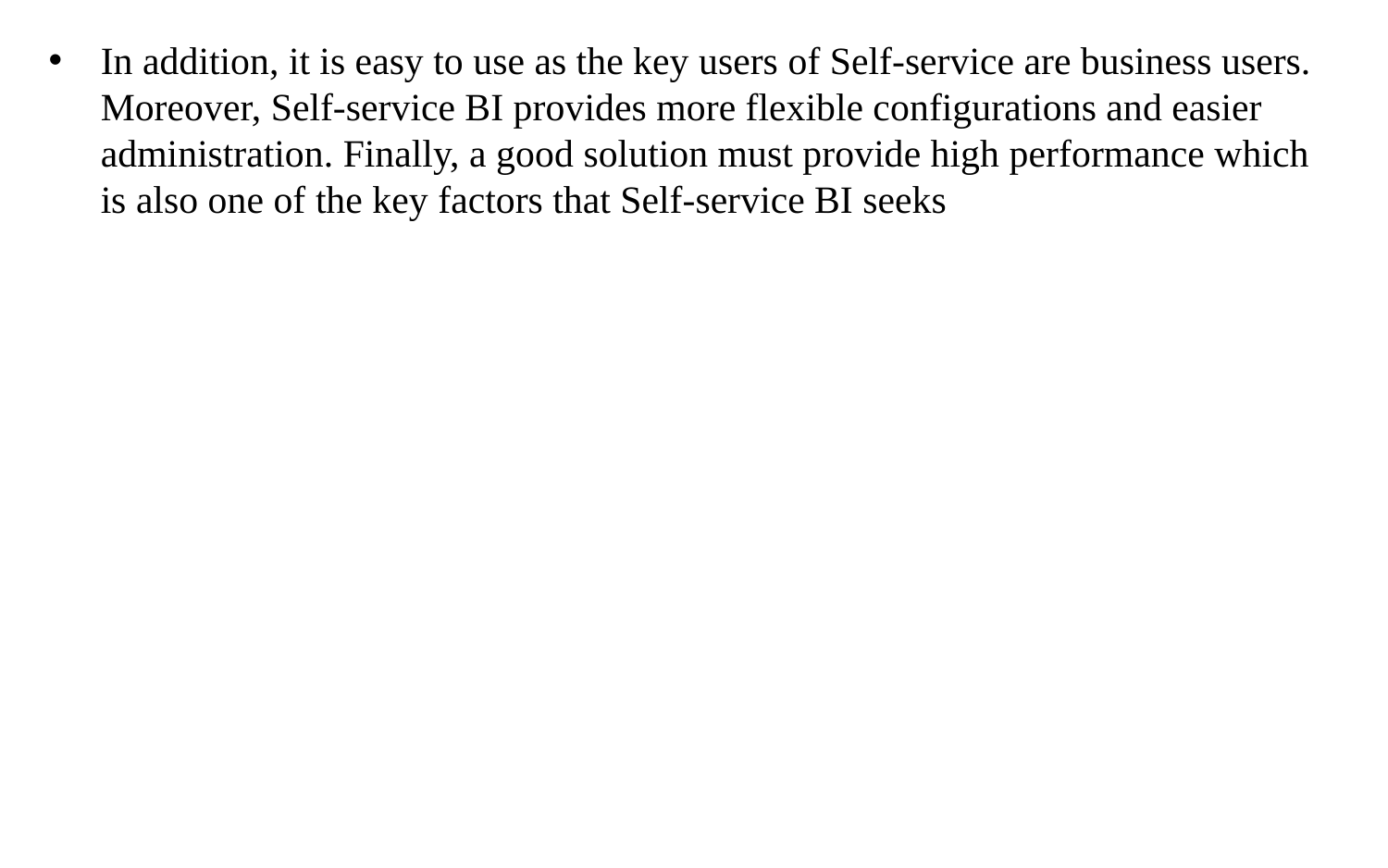

In addition, it is easy to use as the key users of Self-service are business users. Moreover, Self-service BI provides more flexible configurations and easier administration. Finally, a good solution must provide high performance which is also one of the key factors that Self-service BI seeks